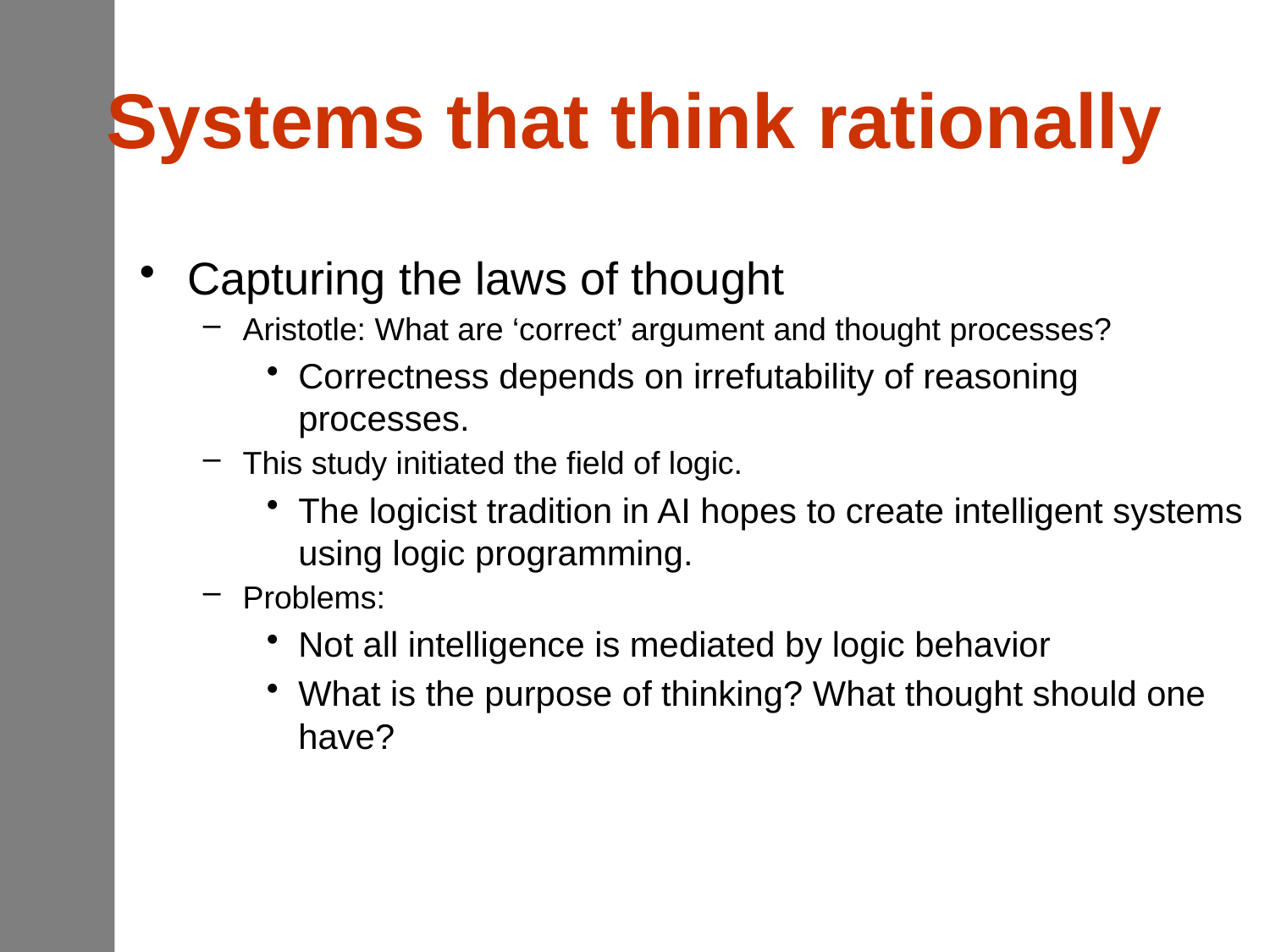

# Systems that think rationally
Capturing the laws of thought
Aristotle: What are ‘correct’ argument and thought processes?
Correctness depends on irrefutability of reasoning processes.
This study initiated the field of logic.
The logicist tradition in AI hopes to create intelligent systems using logic programming.
Problems:
Not all intelligence is mediated by logic behavior
What is the purpose of thinking? What thought should one have?